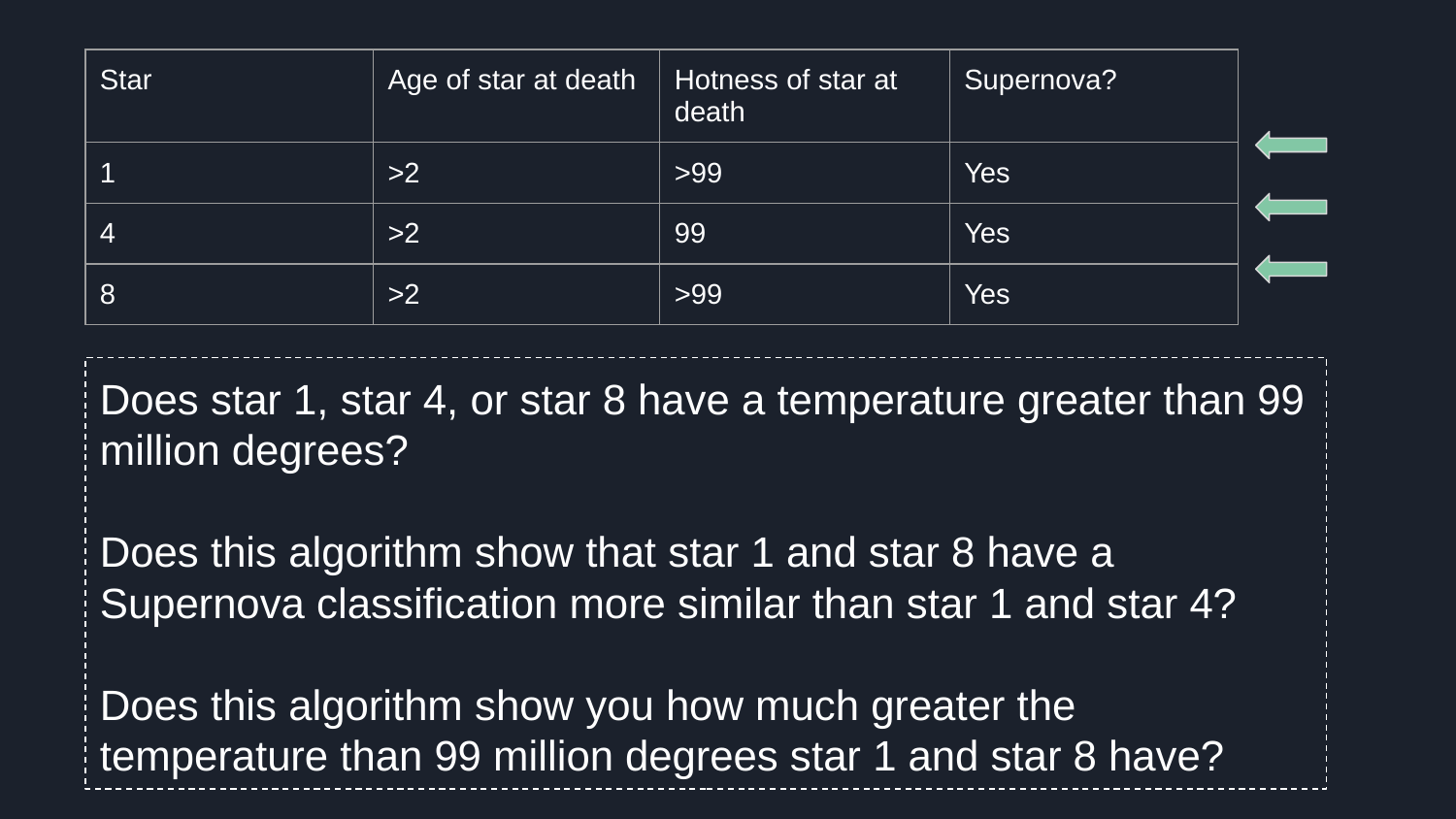

| Star | Age of star at death | Hotness of star at death | Supernova? |
| --- | --- | --- | --- |
| 1 | >2 | >99 | Yes |
| 4 | >2 | 99 | Yes |
| 8 | >2 | >99 | Yes |
Selling your idea
Selling your idea

Does star 1, star 4, or star 8 have a temperature greater than 99 million degrees?

Does this algorithm show that star 1 and star 8 have a Supernova classification more similar than star 1 and star 4?

Does this algorithm show you how much greater the temperature than 99 million degrees star 1 and star 8 have?